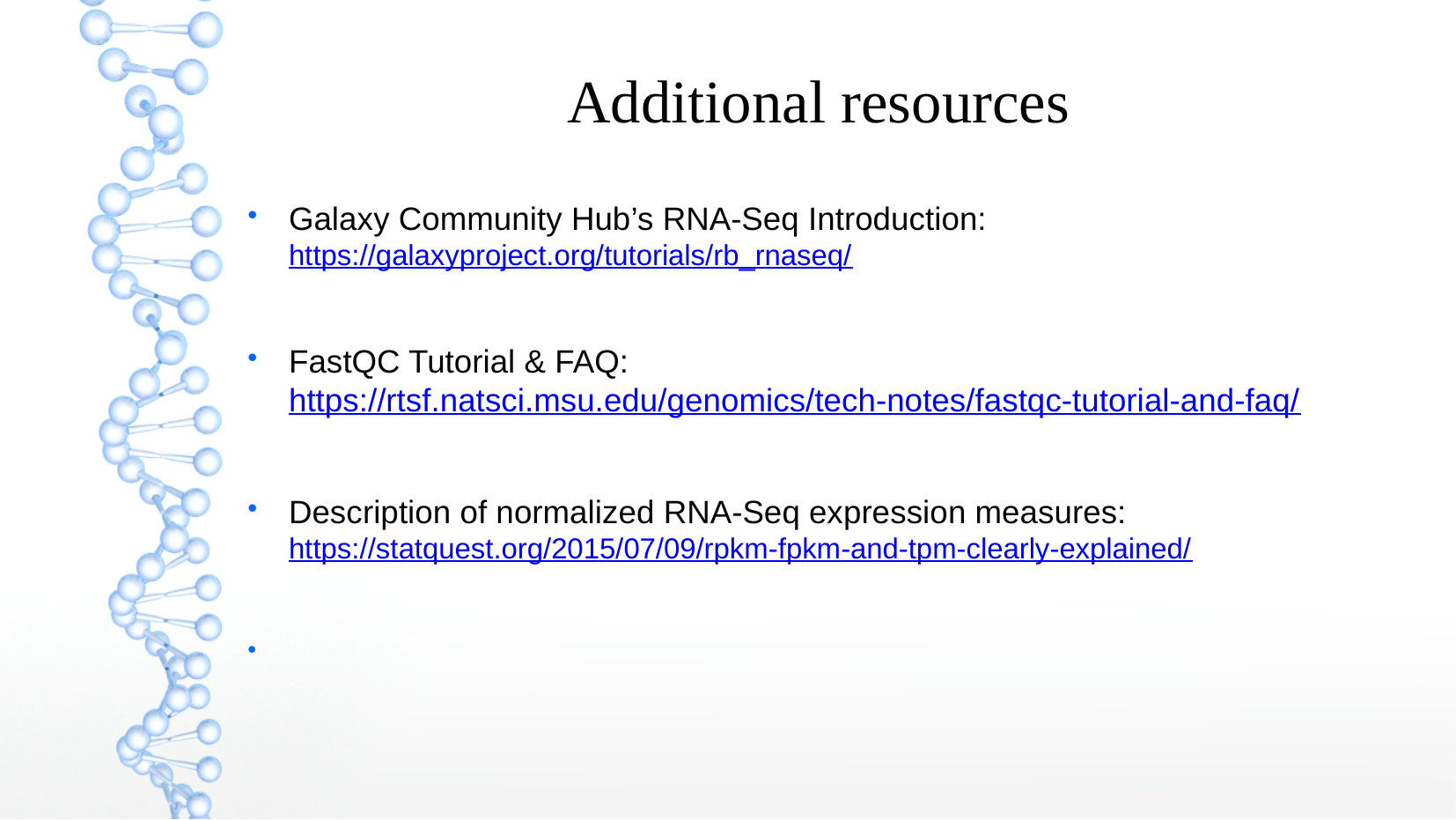

Additional resources
Galaxy Community Hub’s RNA-Seq Introduction: https://galaxyproject.org/tutorials/rb_rnaseq/

FastQC Tutorial & FAQ: https://rtsf.natsci.msu.edu/genomics/tech-notes/fastqc-tutorial-and-faq/

Description of normalized RNA-Seq expression measures:https://statquest.org/2015/07/09/rpkm-fpkm-and-tpm-clearly-explained/